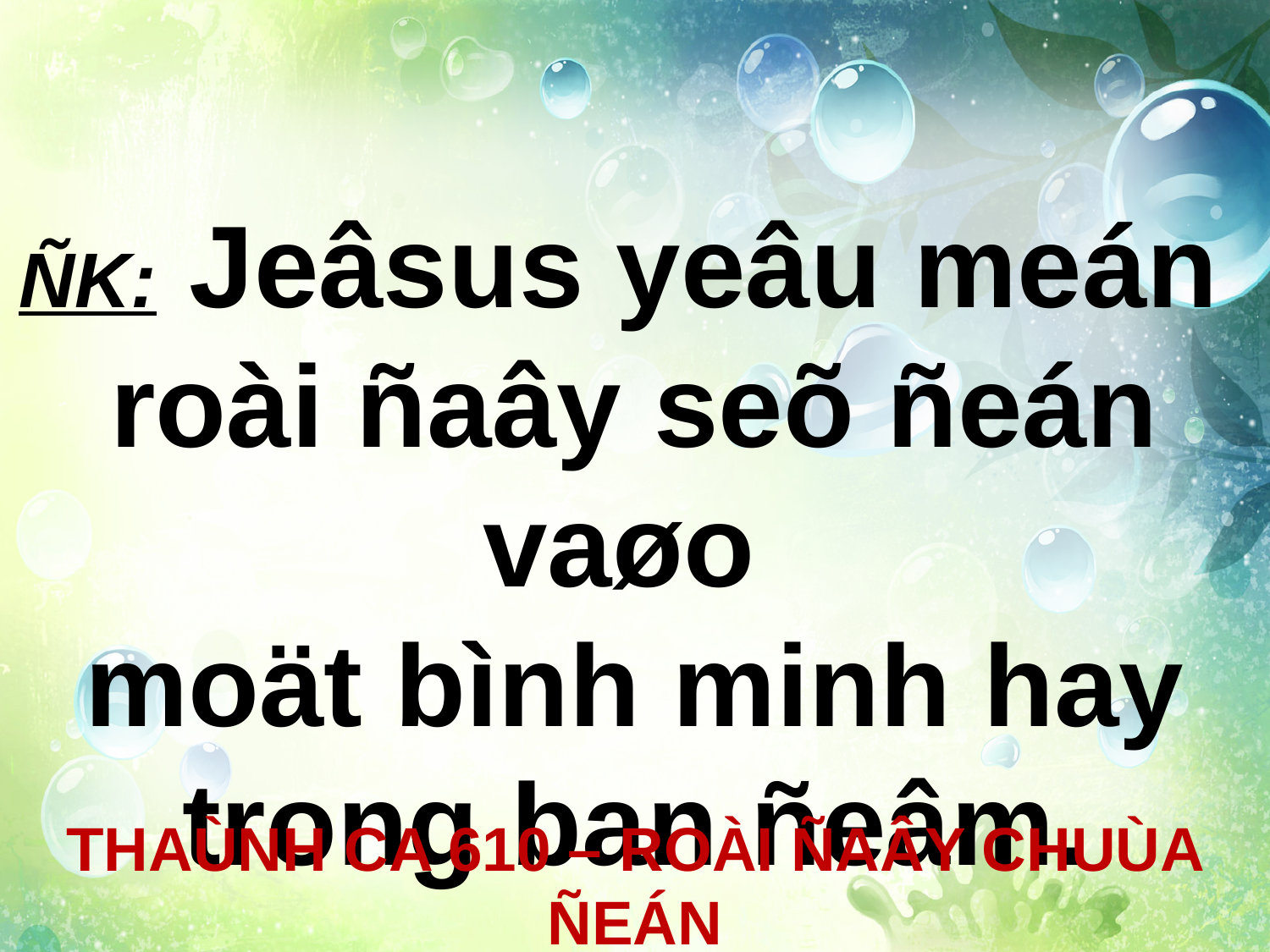

ÑK: Jeâsus yeâu meán
roài ñaây seõ ñeán vaøo
moät bình minh hay trong ban ñeâm.
THAÙNH CA 610 – ROÀI ÑAÂY CHUÙA ÑEÁN